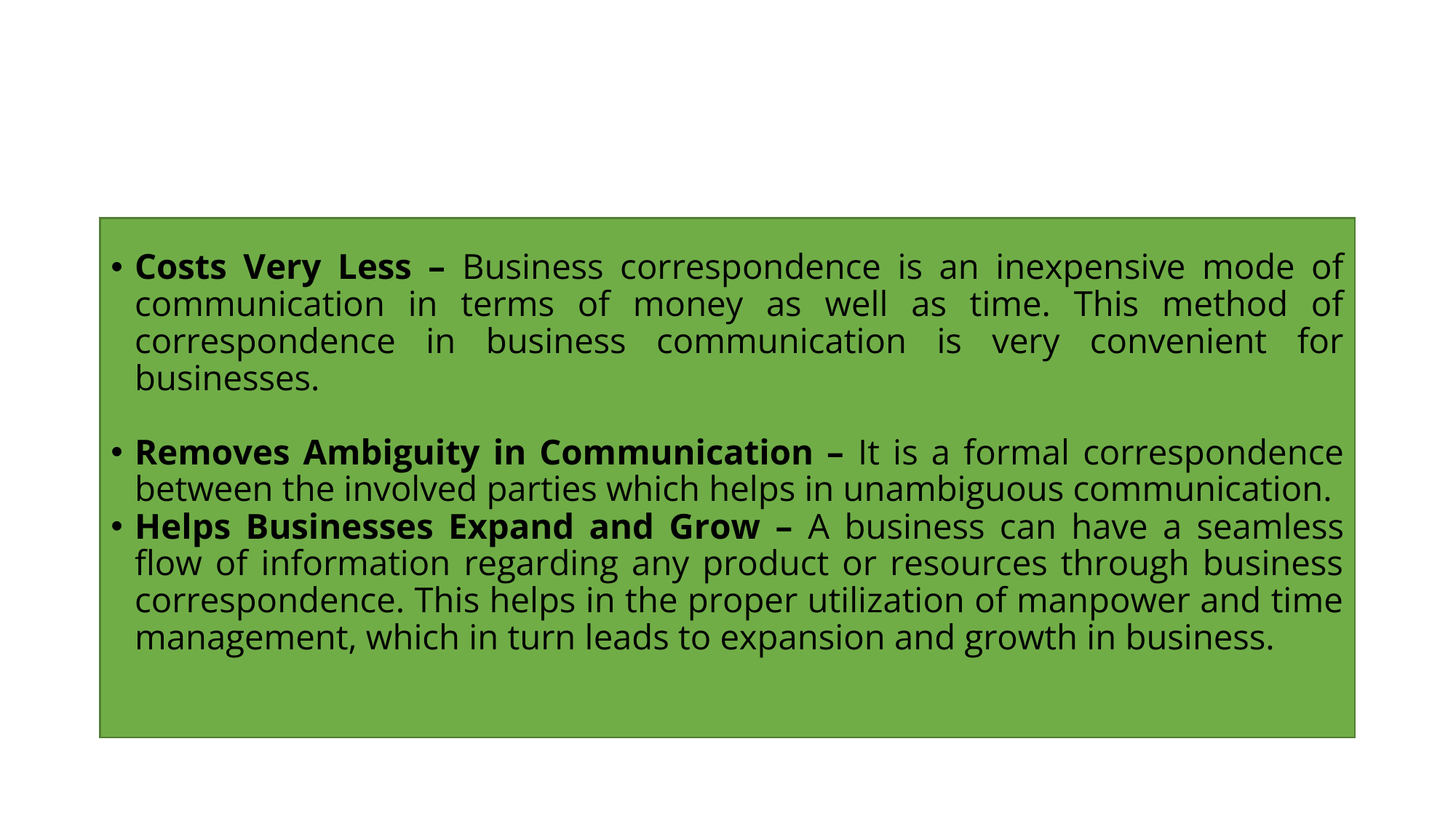

#

Costs Very Less – Business correspondence is an inexpensive mode of communication in terms of money as well as time. This method of correspondence in business communication is very convenient for businesses.

Removes Ambiguity in Communication – It is a formal correspondence between the involved parties which helps in unambiguous communication.
Helps Businesses Expand and Grow – A business can have a seamless flow of information regarding any product or resources through business correspondence. This helps in the proper utilization of manpower and time management, which in turn leads to expansion and growth in business.